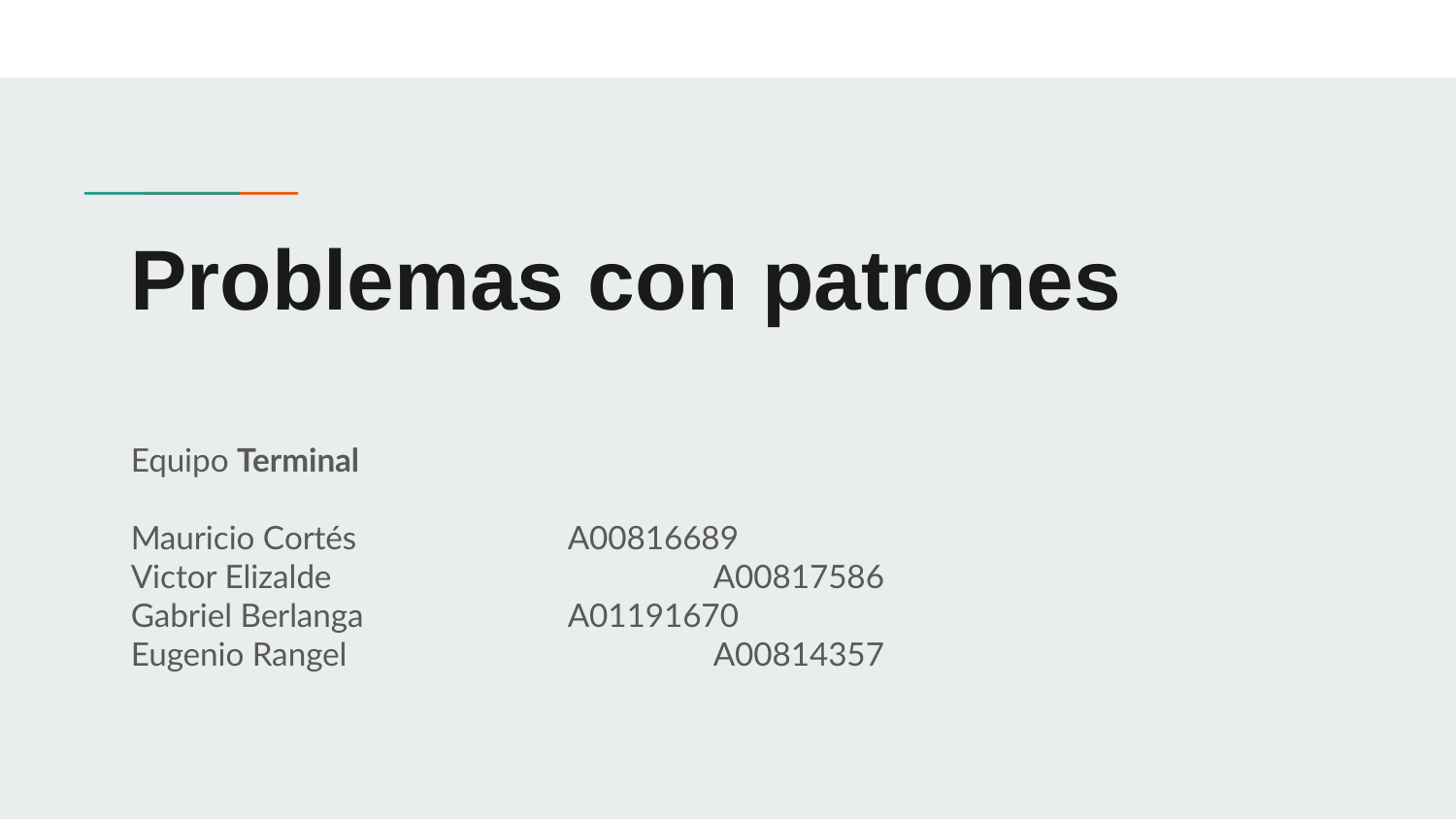

# Problemas con patrones
Equipo Terminal

Mauricio Cortés		A00816689
Victor Elizalde			A00817586
Gabriel Berlanga		A01191670
Eugenio Rangel			A00814357